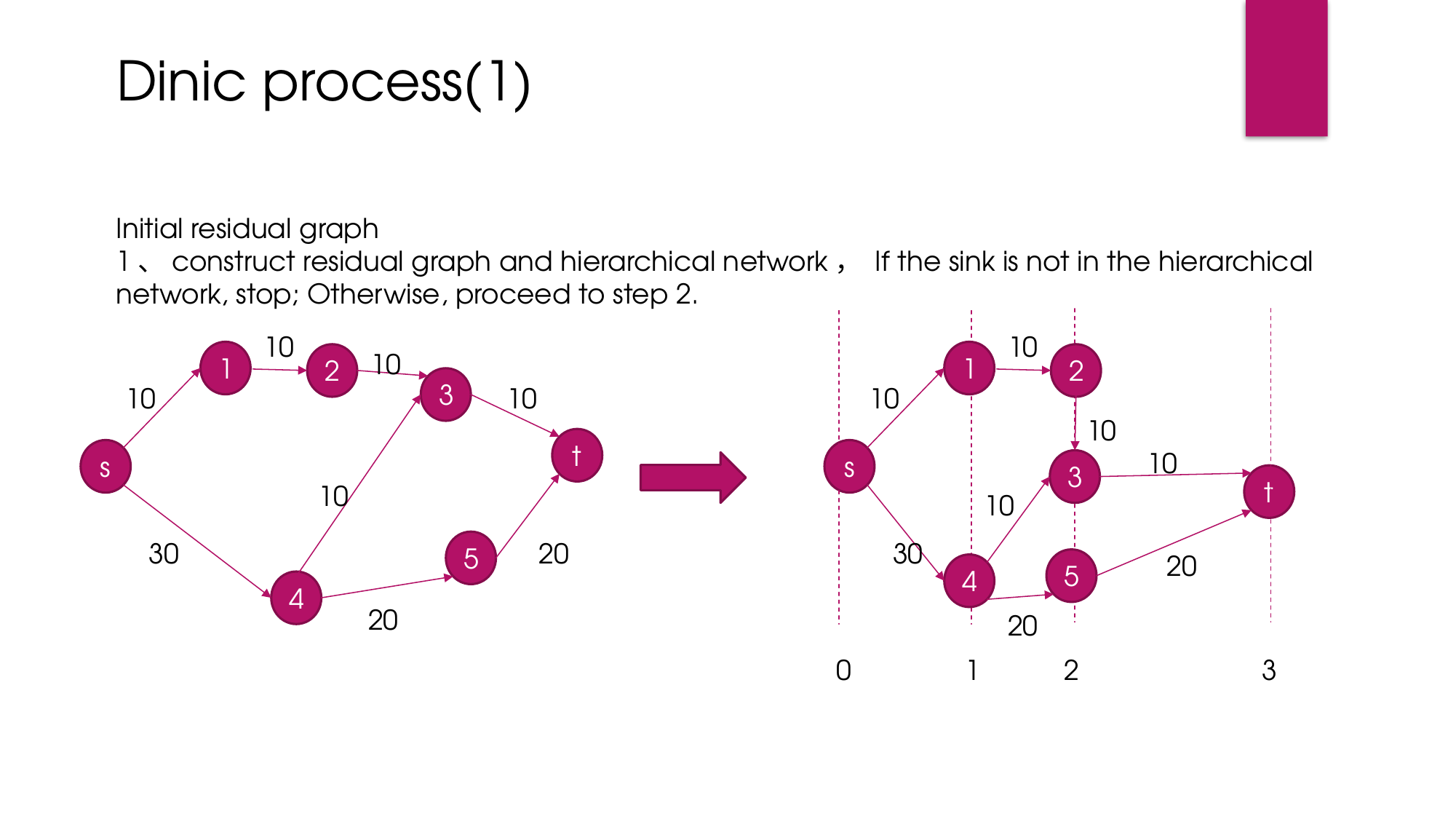

Dinic process(1)
Initial residual graph
1、construct residual graph and hierarchical network， If the sink is not in the hierarchical network, stop; Otherwise, proceed to step 2.
10
10
1
10
1
2
2
3
10
10
10
10
t
s
s
10
3

t
10
10
30
5
20
30
20
5
4
4
20
20
0               1           2                        3